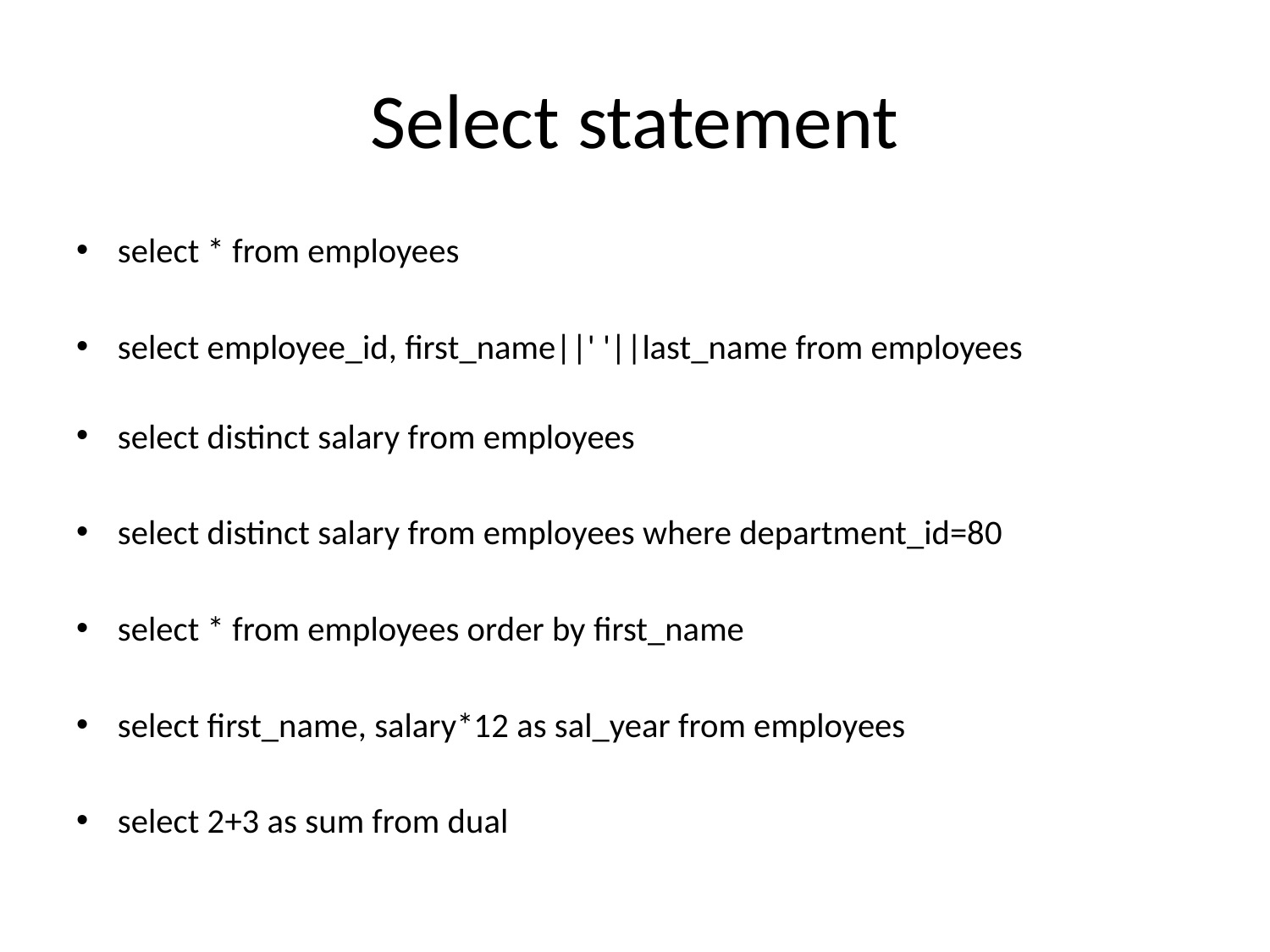

# Select statement
select * from employees

select employee_id, first_name||' '||last_name from employees
select distinct salary from employees

select distinct salary from employees where department_id=80

select * from employees order by first_name

select first_name, salary*12 as sal_year from employees

select 2+3 as sum from dual